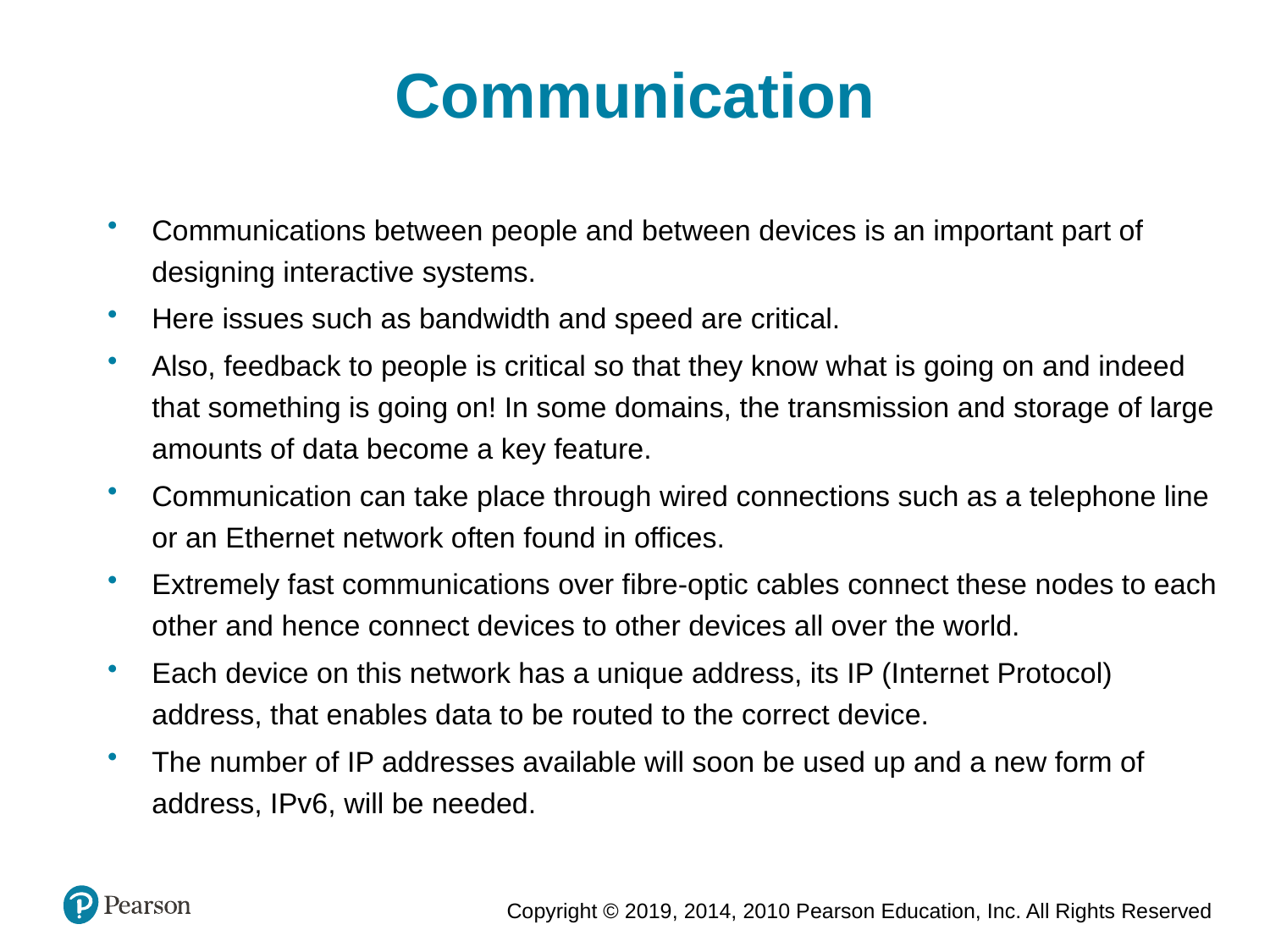

Communication
Communications between people and between devices is an important part of designing interactive systems.
Here issues such as bandwidth and speed are critical.
Also, feedback to people is critical so that they know what is going on and indeed that something is going on! In some domains, the transmission and storage of large amounts of data become a key feature.
Communication can take place through wired connections such as a telephone line or an Ethernet network often found in offices.
Extremely fast communications over fibre-optic cables connect these nodes to each other and hence connect devices to other devices all over the world.
Each device on this network has a unique address, its IP (Internet Protocol) address, that enables data to be routed to the correct device.
The number of IP addresses available will soon be used up and a new form of address, IPv6, will be needed.